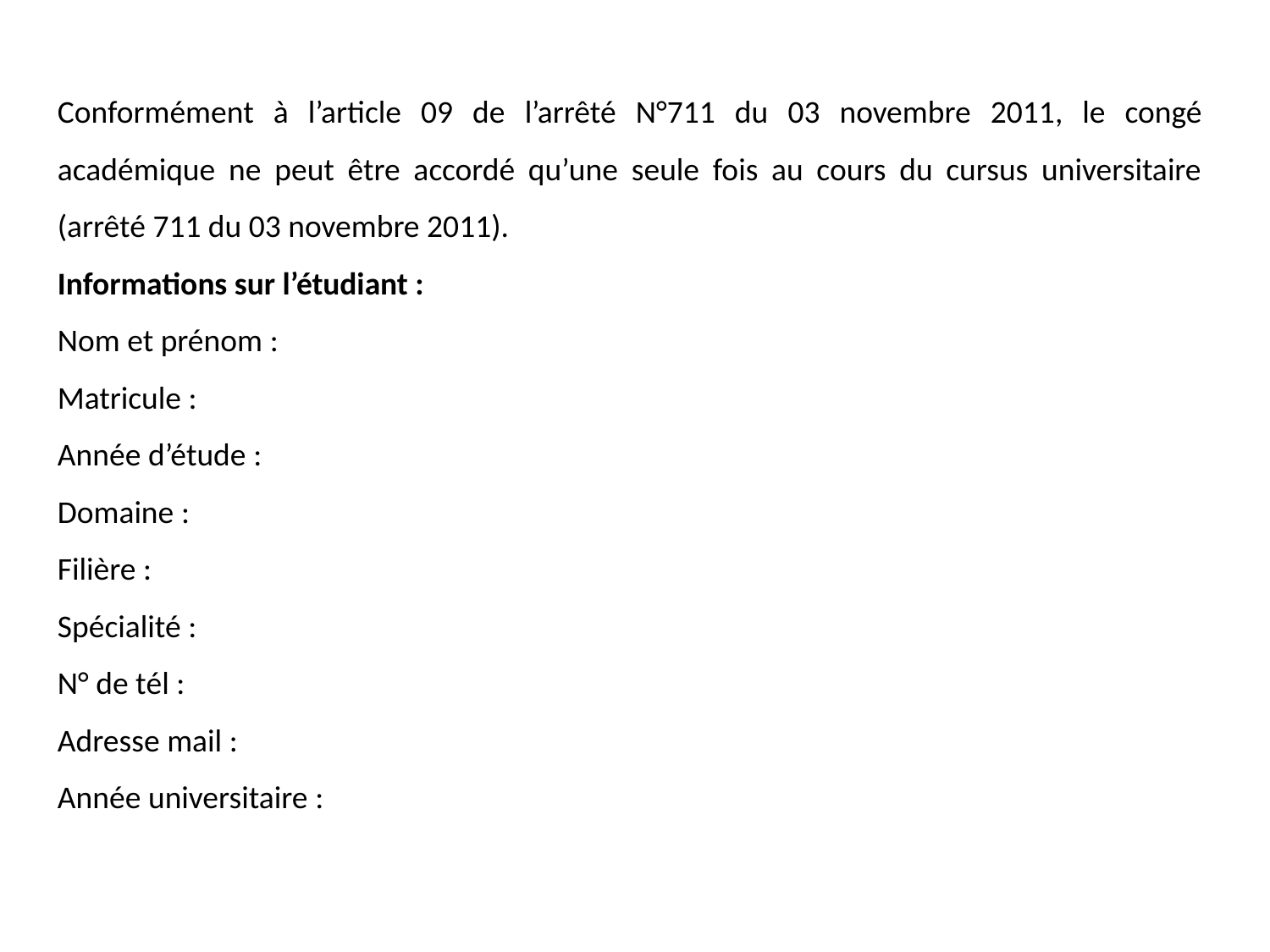

Conformément à l’article 09 de l’arrêté N°711 du 03 novembre 2011, le congé académique ne peut être accordé qu’une seule fois au cours du cursus universitaire (arrêté 711 du 03 novembre 2011).
Informations sur l’étudiant :
Nom et prénom :
Matricule :
Année d’étude :
Domaine :
Filière :
Spécialité :
N° de tél :
Adresse mail :
Année universitaire :